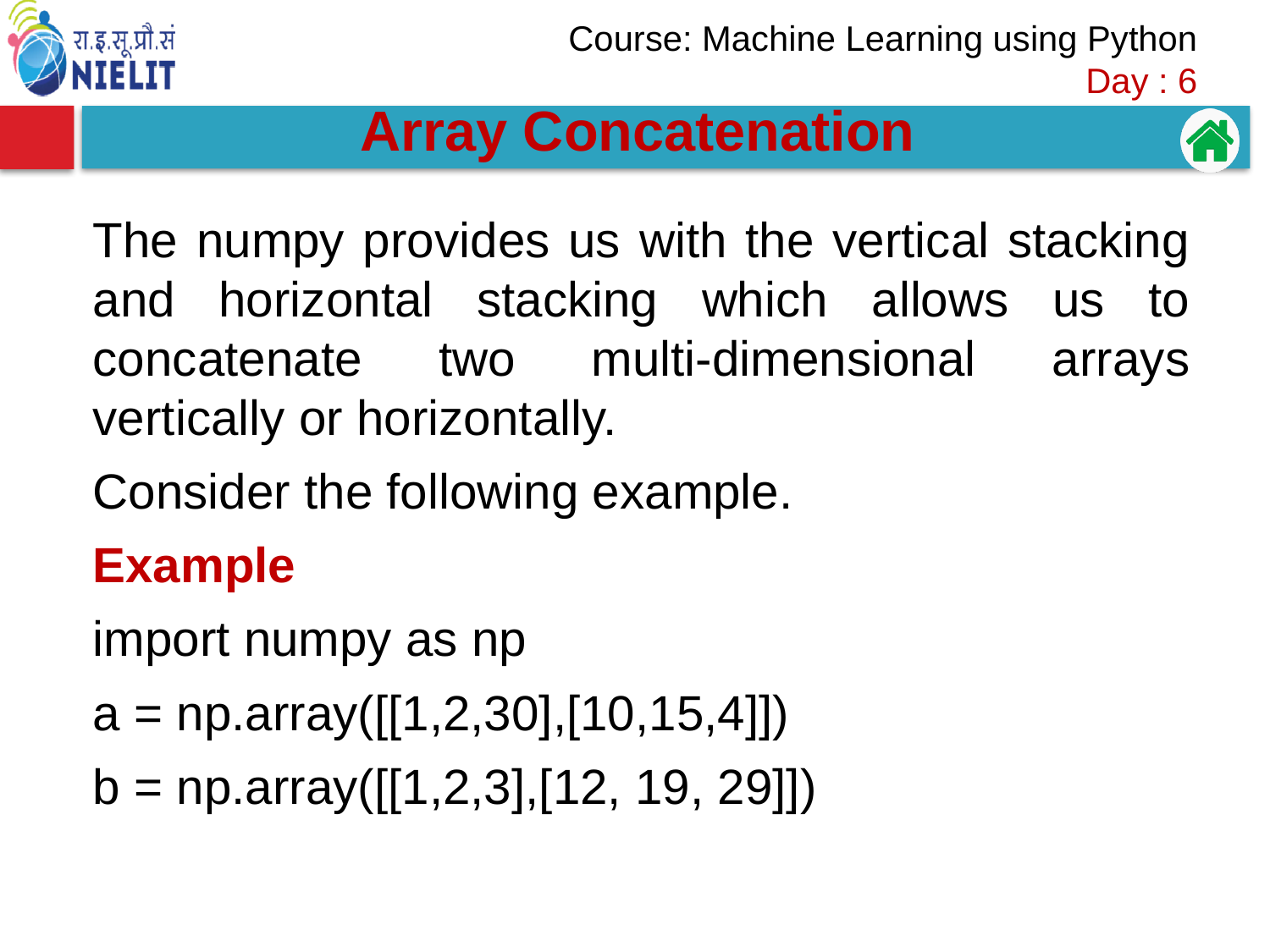

#
Array Concatenation
The numpy provides us with the vertical stacking and horizontal stacking which allows us to concatenate two multi-dimensional arrays vertically or horizontally.
Consider the following example.
Example
import numpy as np
a = np.array([[1,2,30],[10,15,4]])
b = np.array([[1,2,3],[12, 19, 29]])